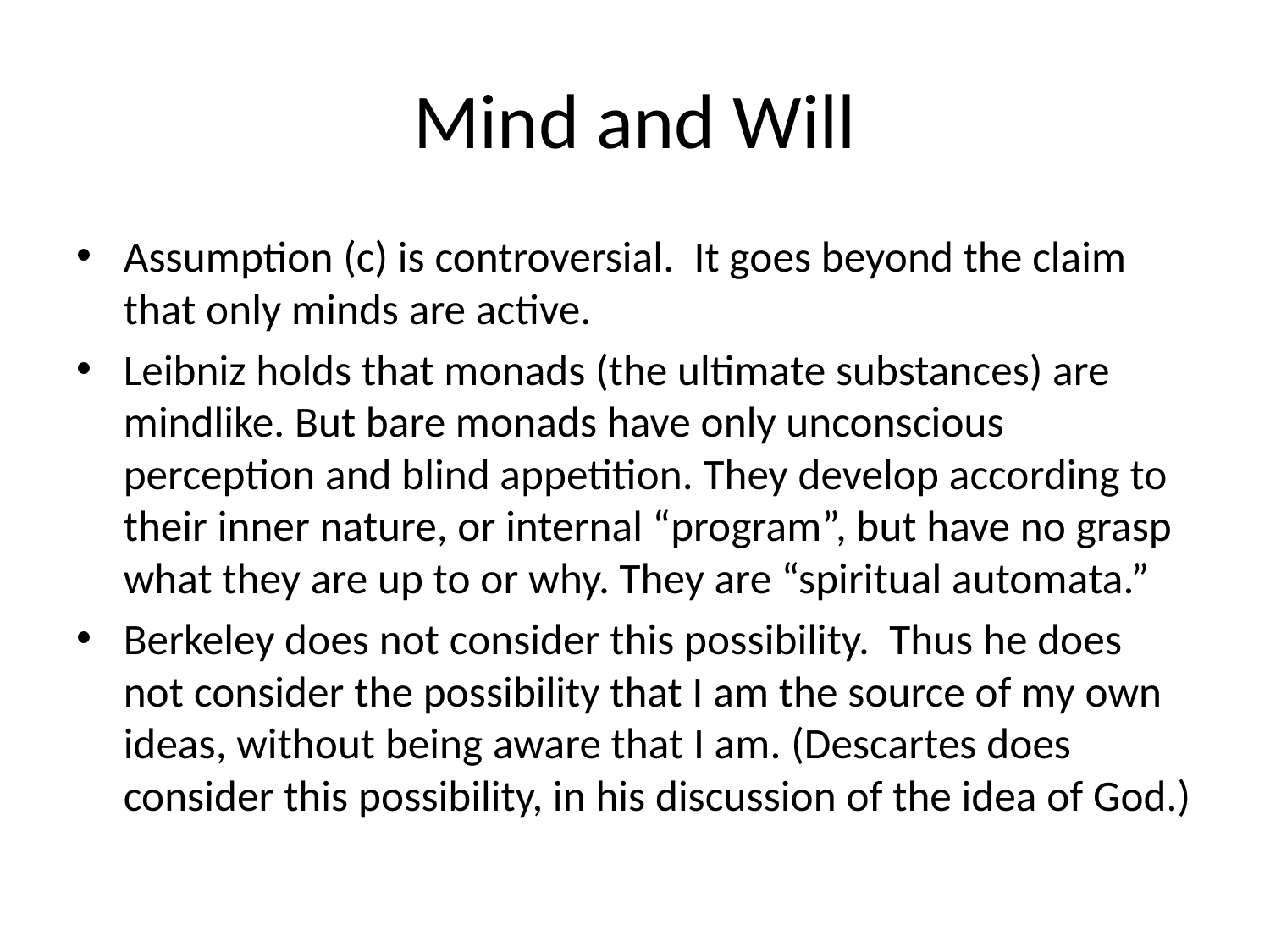

# Mind and Will
Assumption (c) is controversial.  It goes beyond the claim that only minds are active.
Leibniz holds that monads (the ultimate substances) are mindlike. But bare monads have only unconscious perception and blind appetition. They develop according to their inner nature, or internal “program”, but have no grasp what they are up to or why. They are “spiritual automata.”
Berkeley does not consider this possibility.  Thus he does not consider the possibility that I am the source of my own ideas, without being aware that I am. (Descartes does consider this possibility, in his discussion of the idea of God.)